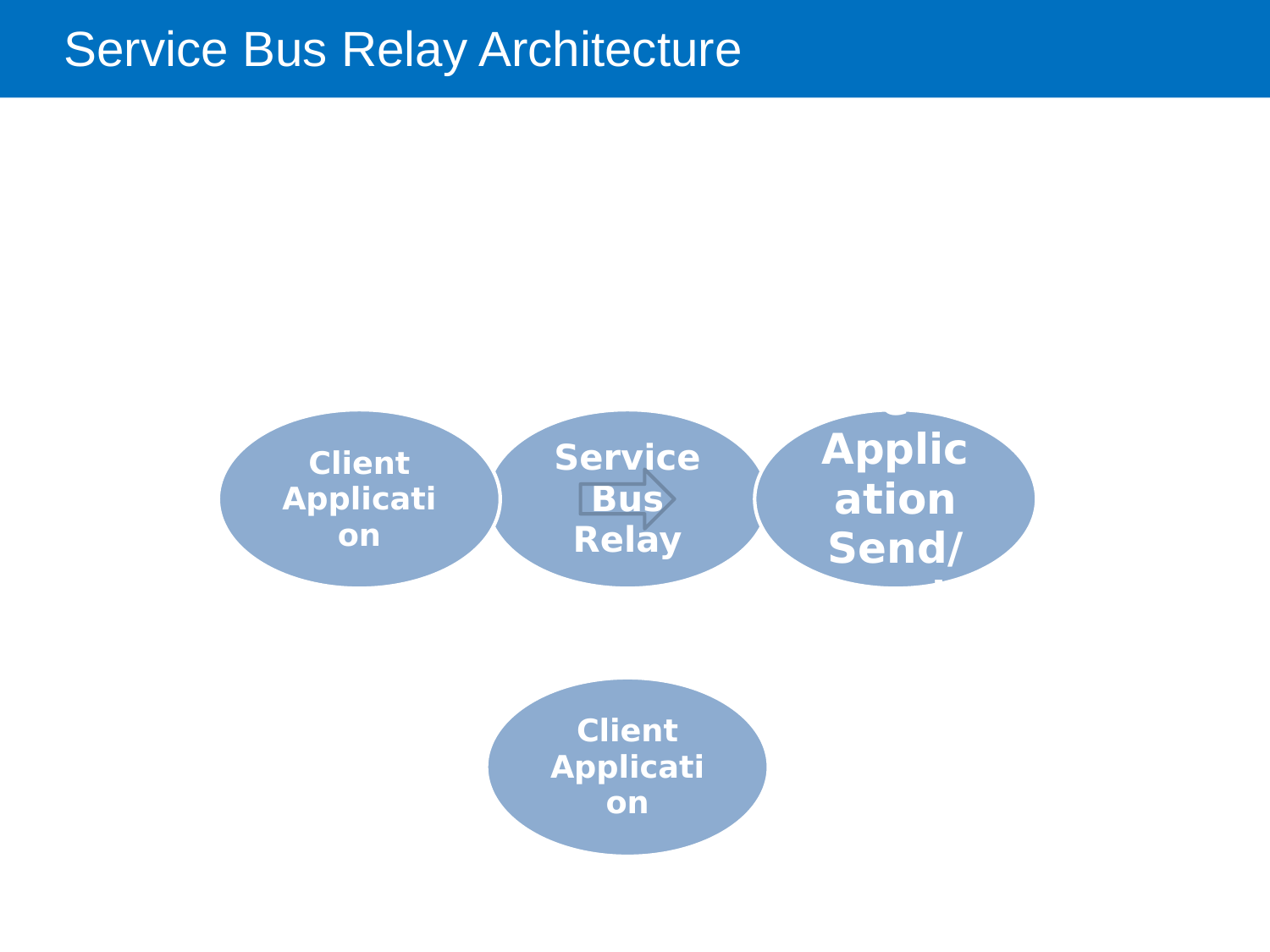

# Service Bus Relay Architecture
Service Bus Relay
Service Application
Send/Receive
Client Application
Client Application